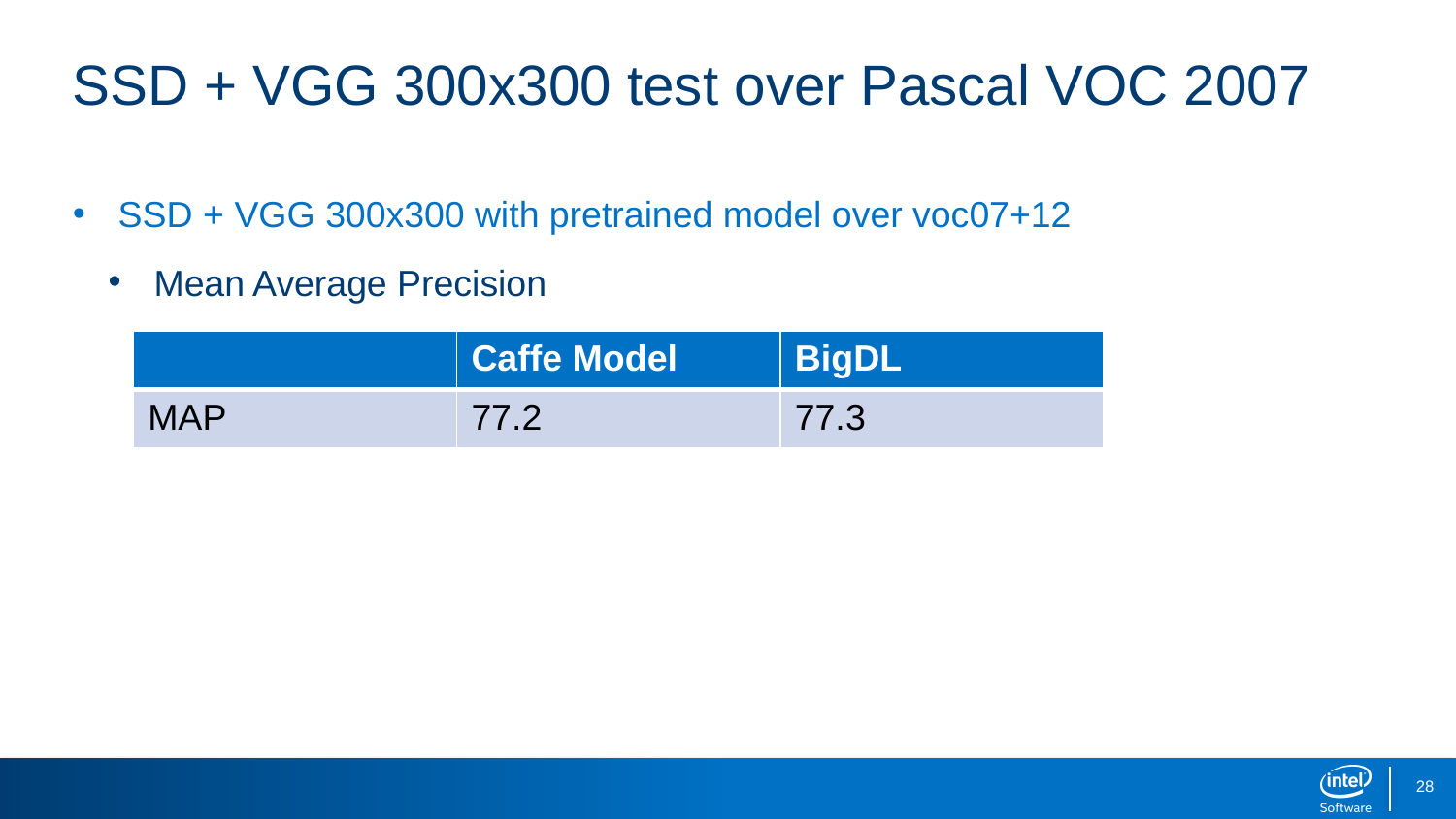

# SSD + VGG 300x300 test over Pascal VOC 2007
SSD + VGG 300x300 with pretrained model over voc07+12
Mean Average Precision

|  | Caffe Model | BigDL |
| --- | --- | --- |
| MAP | 77.2 | 77.3 |
28